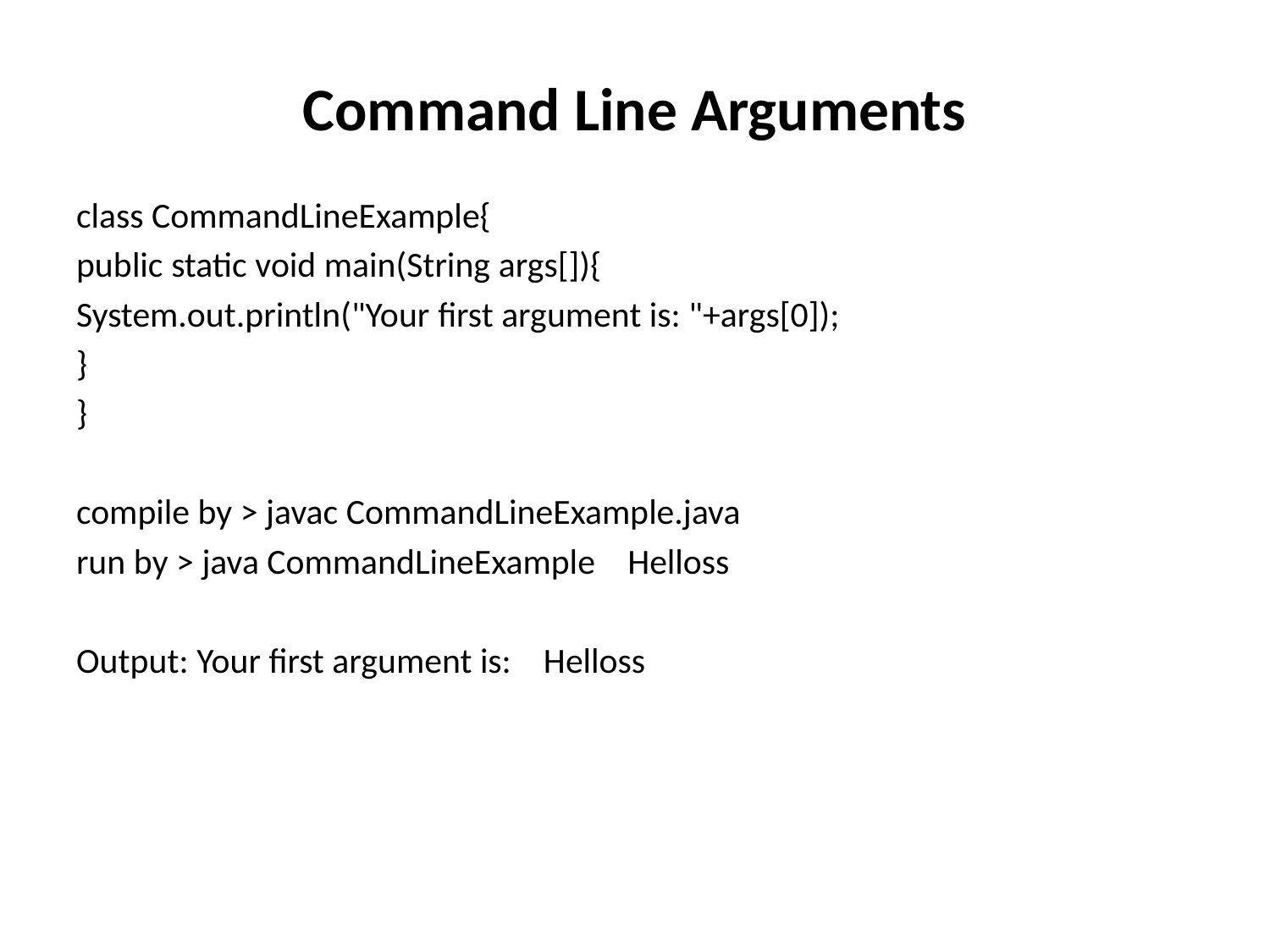

# Command Line Arguments
class CommandLineExample{
public static void main(String args[]){
System.out.println("Your first argument is: "+args[0]);
}
}

compile by > javac CommandLineExample.java
run by > java CommandLineExample    Helloss

Output: Your first argument is:    Helloss